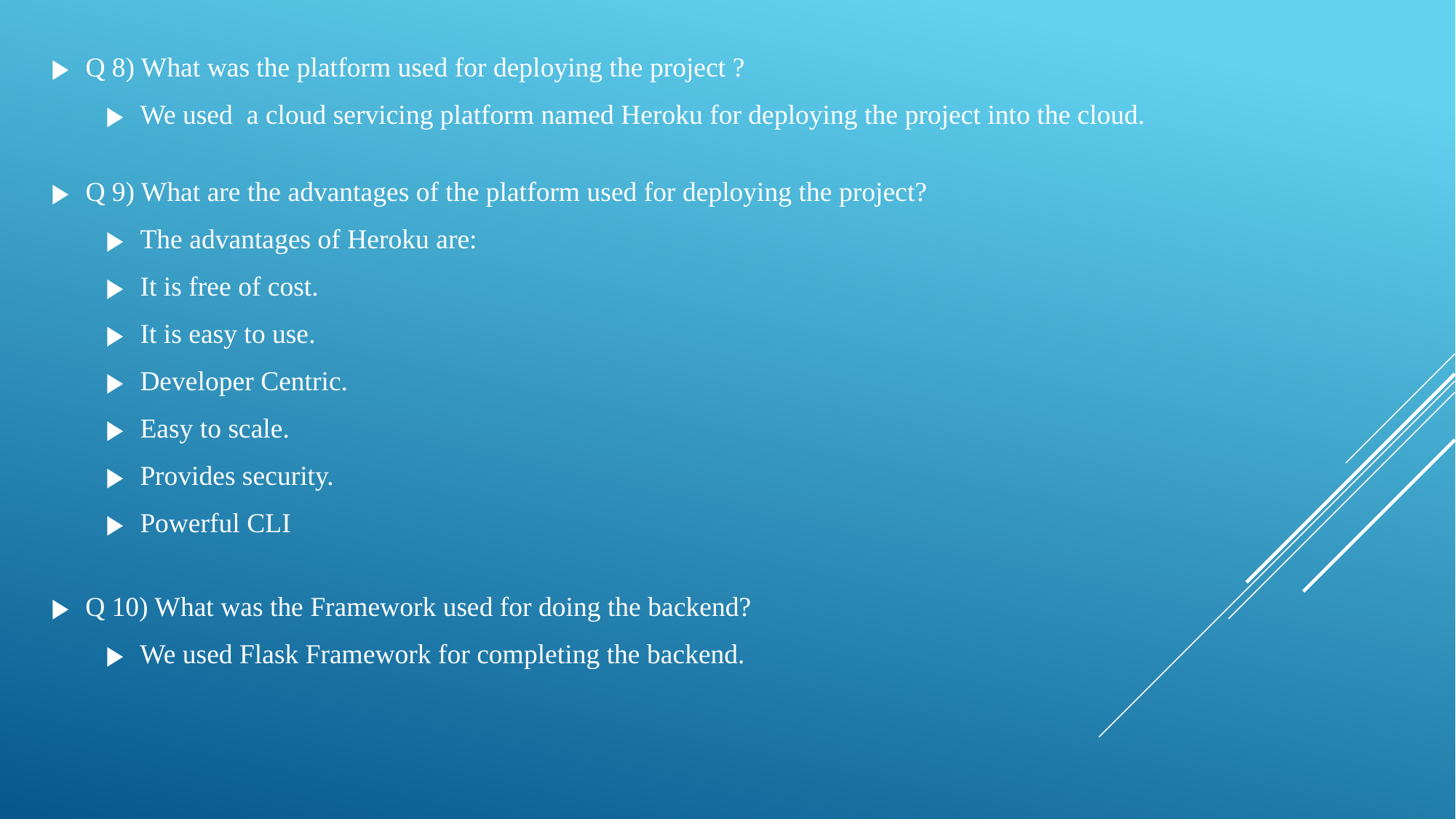

Q 8) What was the platform used for deploying the project ?
We used  a cloud servicing platform named Heroku for deploying the project into the cloud.
Q 9) What are the advantages of the platform used for deploying the project?
The advantages of Heroku are:
It is free of cost.
It is easy to use.
Developer Centric.
Easy to scale.
Provides security.
Powerful CLI
Q 10) What was the Framework used for doing the backend?
We used Flask Framework for completing the backend.